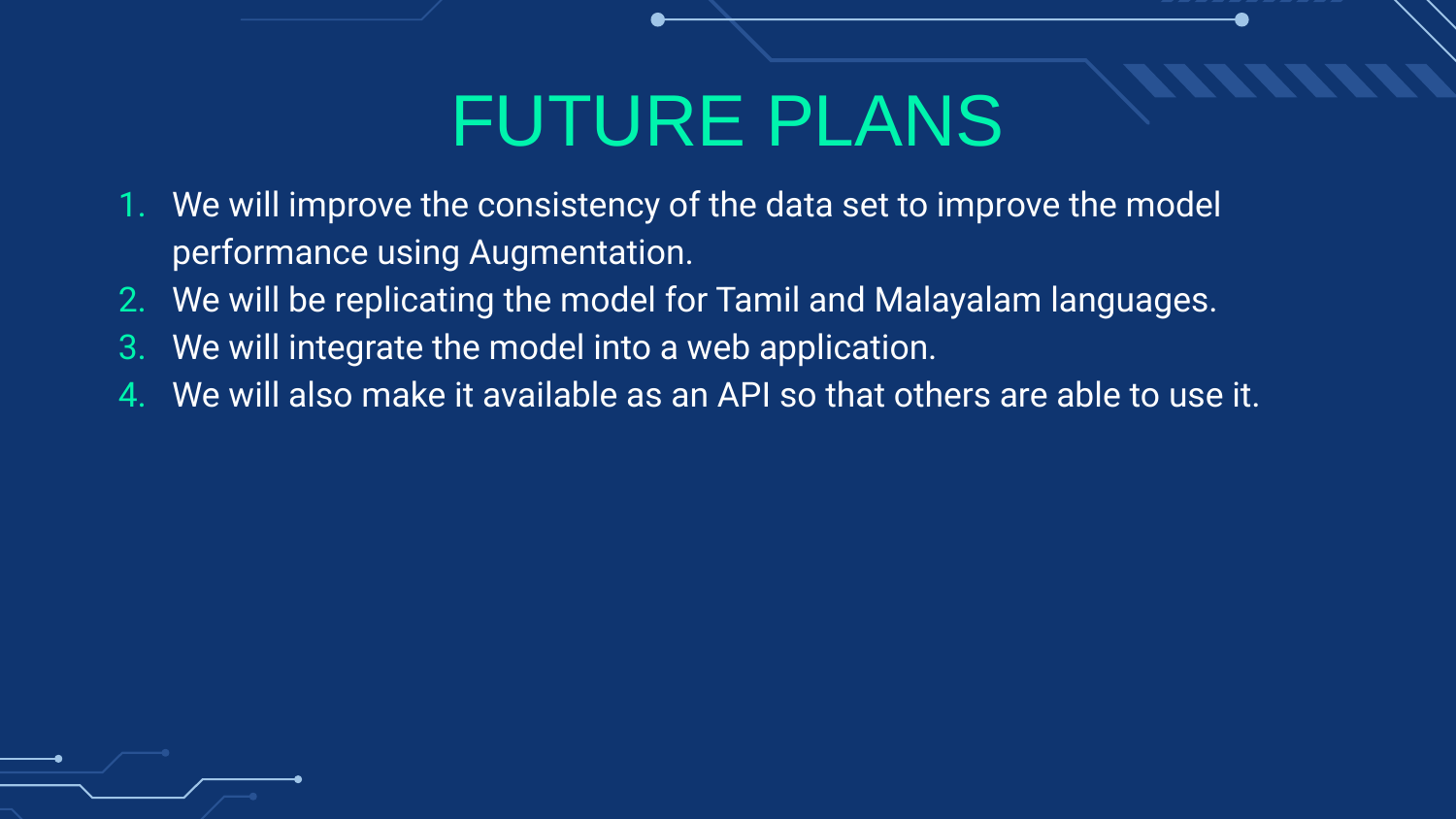

# FUTURE PLANS
We will improve the consistency of the data set to improve the model performance using Augmentation.
We will be replicating the model for Tamil and Malayalam languages.
We will integrate the model into a web application.
We will also make it available as an API so that others are able to use it.